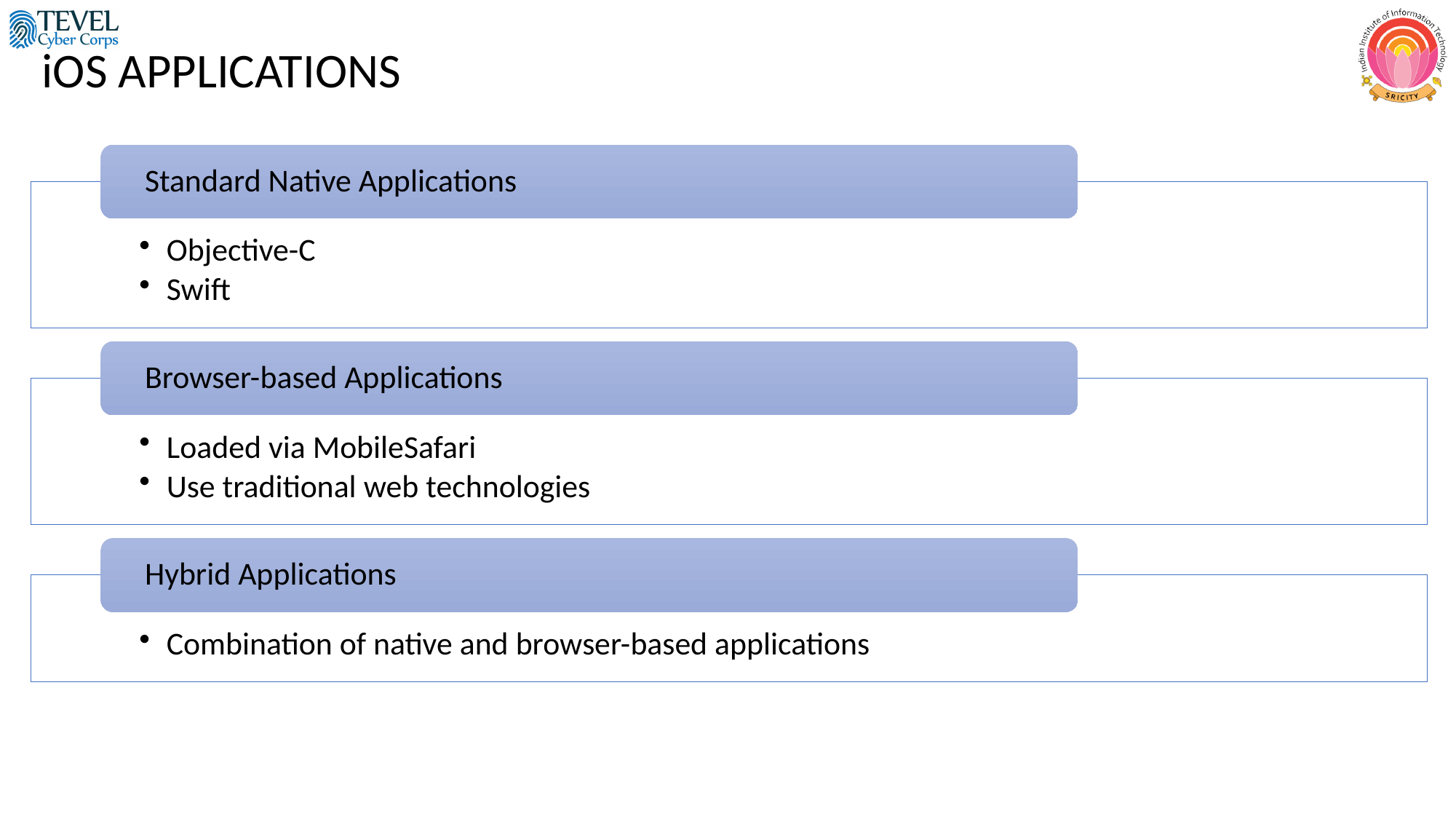

# iOS APPLICATIONS
Objective-C
Swift
Standard Native Applications
Loaded via MobileSafari
Use traditional web technologies
Browser-based Applications
Combination of native and browser-based applications
Hybrid Applications